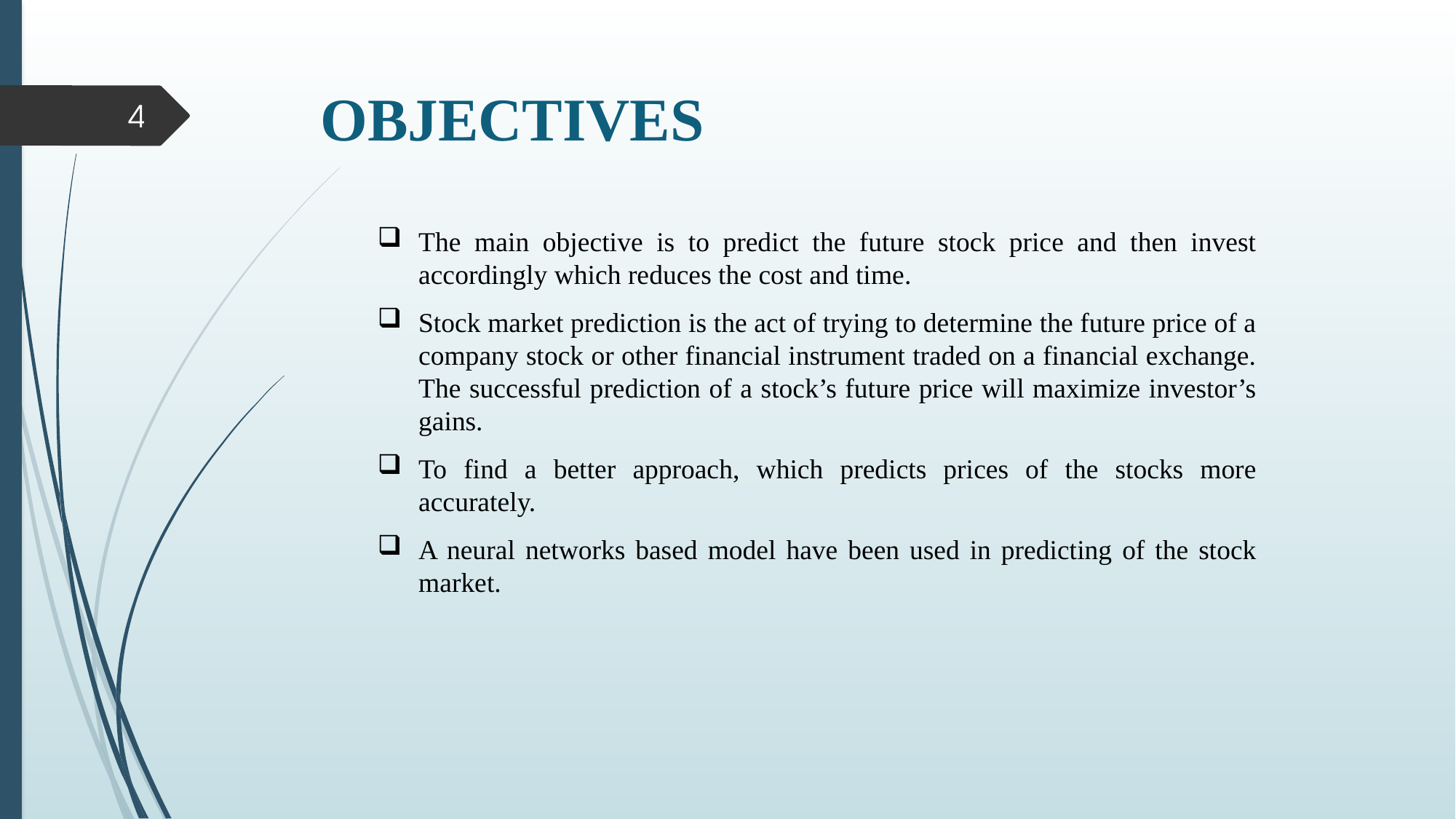

# OBJECTIVES
4
The main objective is to predict the future stock price and then invest accordingly which reduces the cost and time.
Stock market prediction is the act of trying to determine the future price of a company stock or other financial instrument traded on a financial exchange. The successful prediction of a stock’s future price will maximize investor’s gains.
To find a better approach, which predicts prices of the stocks more accurately.
A neural networks based model have been used in predicting of the stock market.